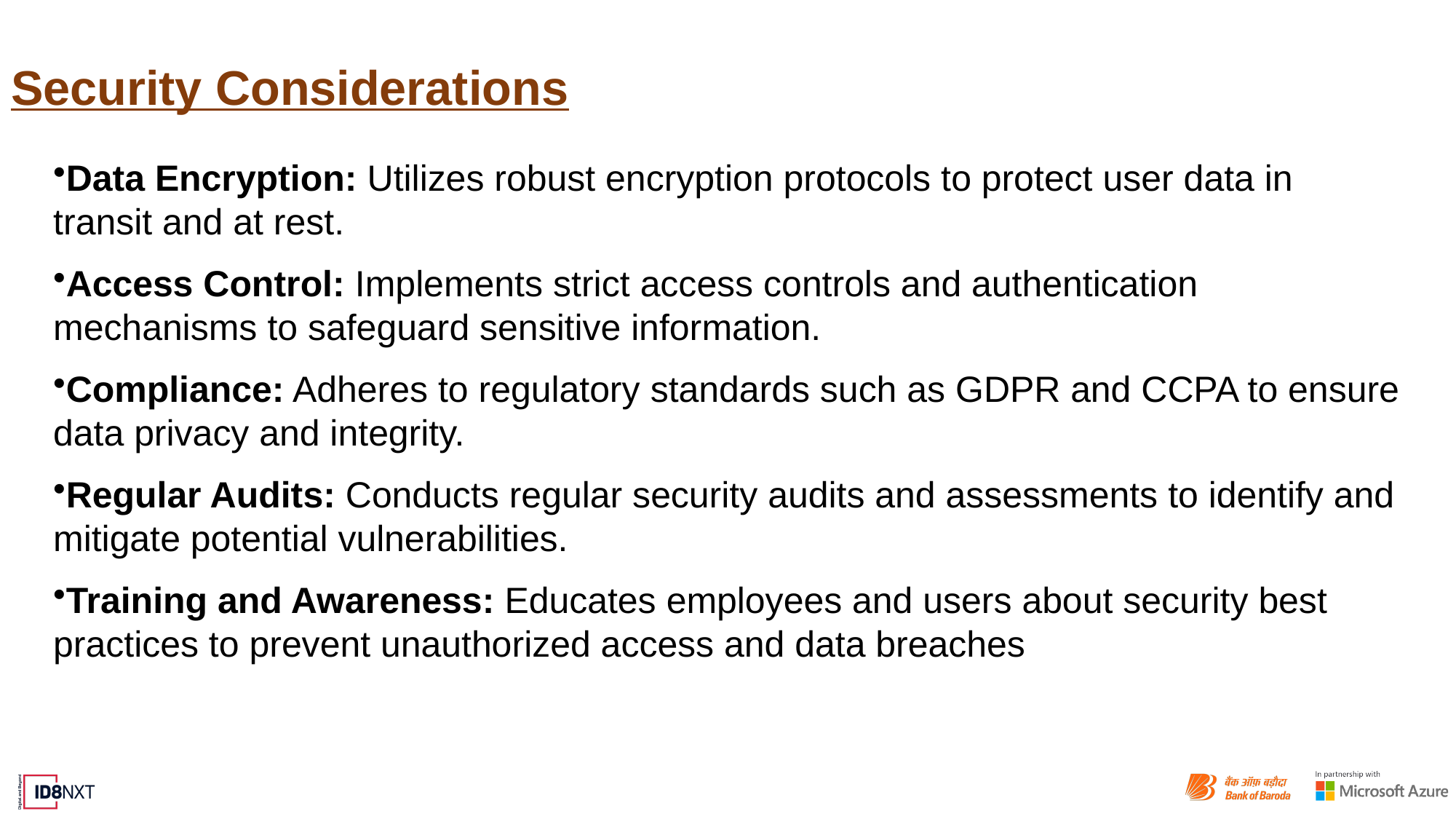

# Security Considerations
Data Encryption: Utilizes robust encryption protocols to protect user data in transit and at rest.
Access Control: Implements strict access controls and authentication mechanisms to safeguard sensitive information.
Compliance: Adheres to regulatory standards such as GDPR and CCPA to ensure data privacy and integrity.
Regular Audits: Conducts regular security audits and assessments to identify and mitigate potential vulnerabilities.
Training and Awareness: Educates employees and users about security best practices to prevent unauthorized access and data breaches